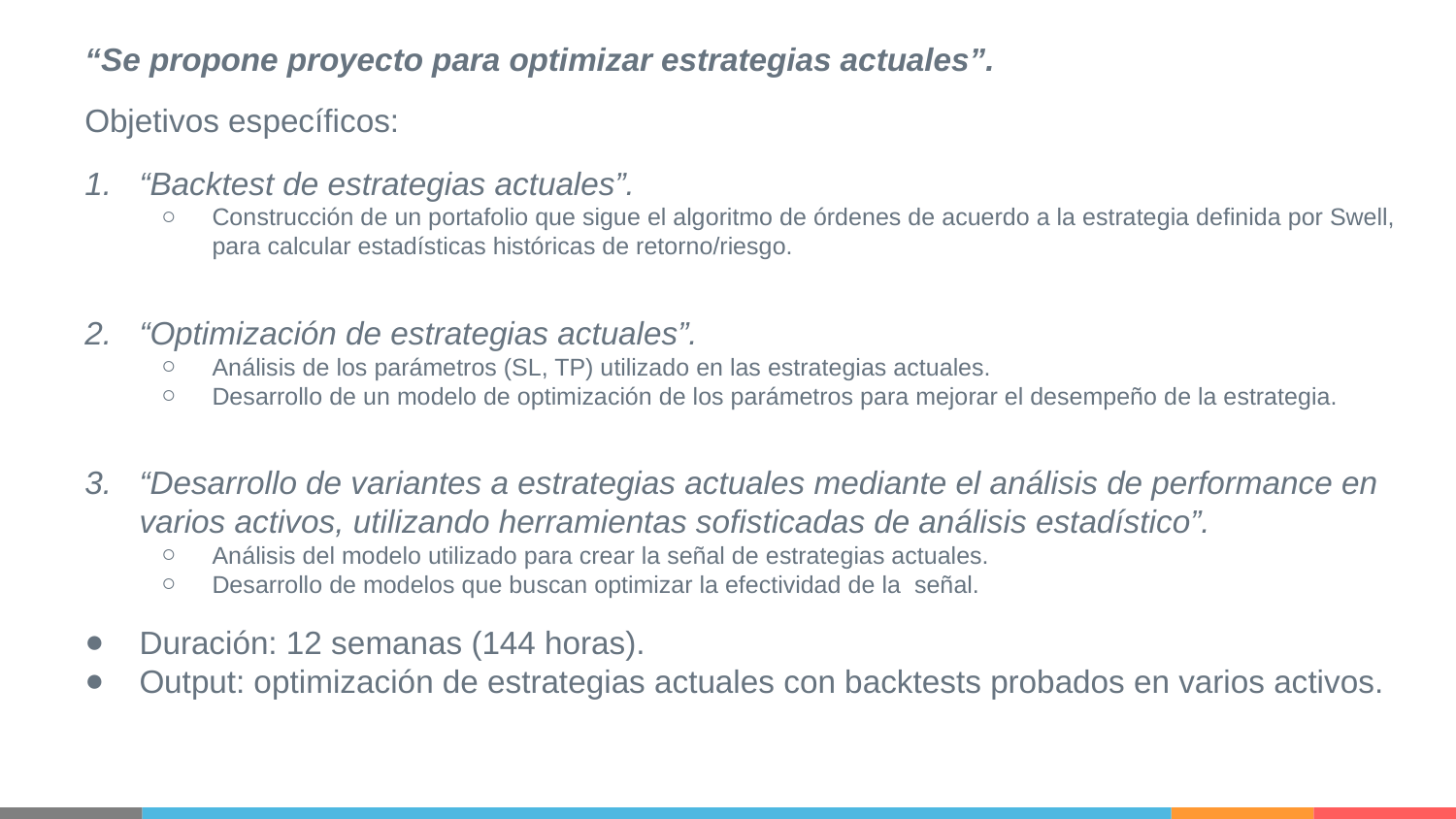

“Se propone proyecto para optimizar estrategias actuales”.

Objetivos específicos:

“Backtest de estrategias actuales”.
Construcción de un portafolio que sigue el algoritmo de órdenes de acuerdo a la estrategia definida por Swell, para calcular estadísticas históricas de retorno/riesgo.

“Optimización de estrategias actuales”.
Análisis de los parámetros (SL, TP) utilizado en las estrategias actuales.
Desarrollo de un modelo de optimización de los parámetros para mejorar el desempeño de la estrategia.

“Desarrollo de variantes a estrategias actuales mediante el análisis de performance en varios activos, utilizando herramientas sofisticadas de análisis estadístico”.
Análisis del modelo utilizado para crear la señal de estrategias actuales.
Desarrollo de modelos que buscan optimizar la efectividad de la  señal.

Duración: 12 semanas (144 horas).
Output: optimización de estrategias actuales con backtests probados en varios activos.